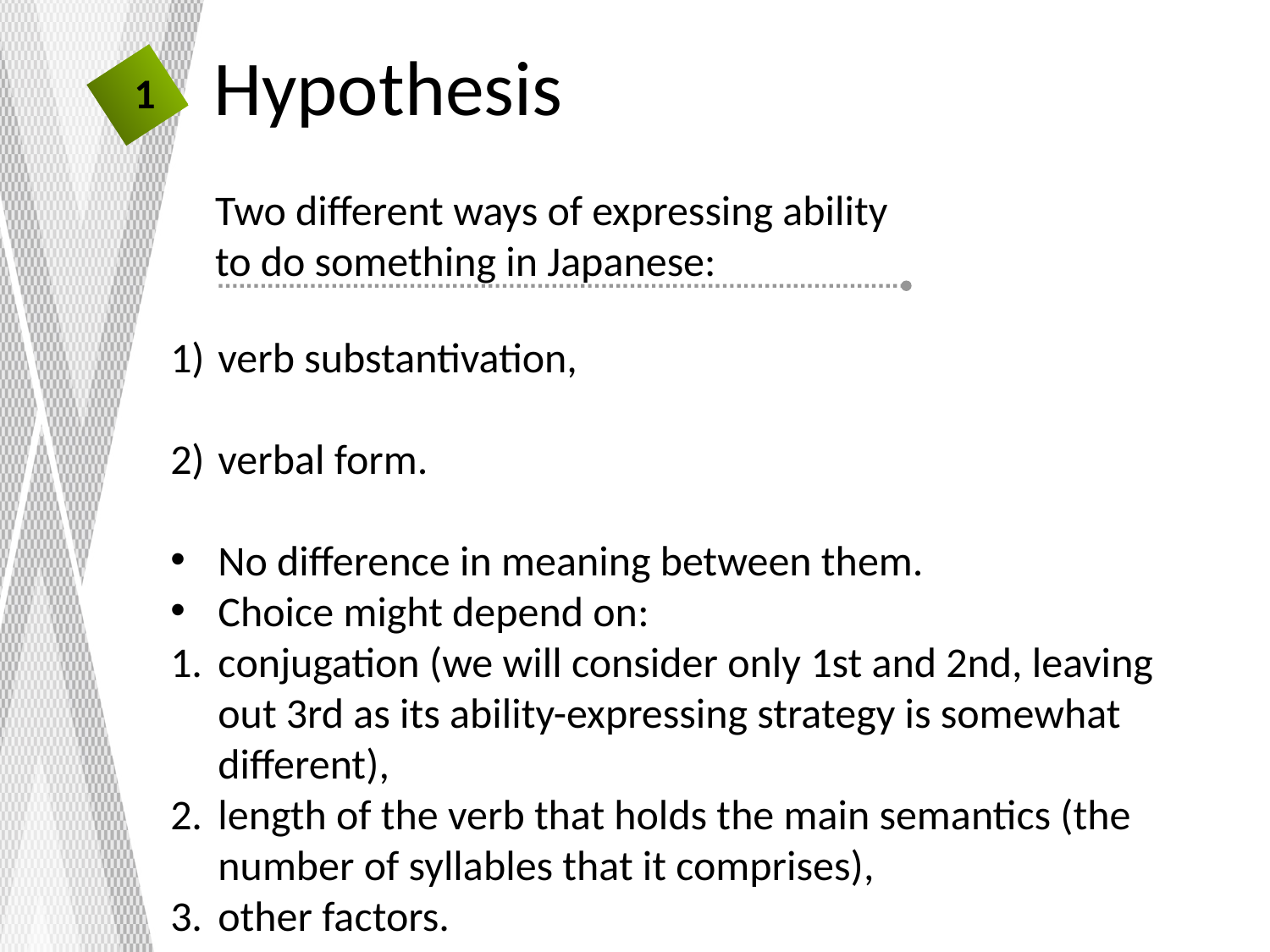

# Hypothesis

1
Two different ways of expressing ability
to do something in Japanese:

verb substantivation,

verbal form.

No difference in meaning between them.
Choice might depend on:
сonjugation (we will consider only 1st and 2nd, leaving out 3rd as its ability-expressing strategy is somewhat different),
length of the verb that holds the main semantics (the number of syllables that it comprises),
other factors.